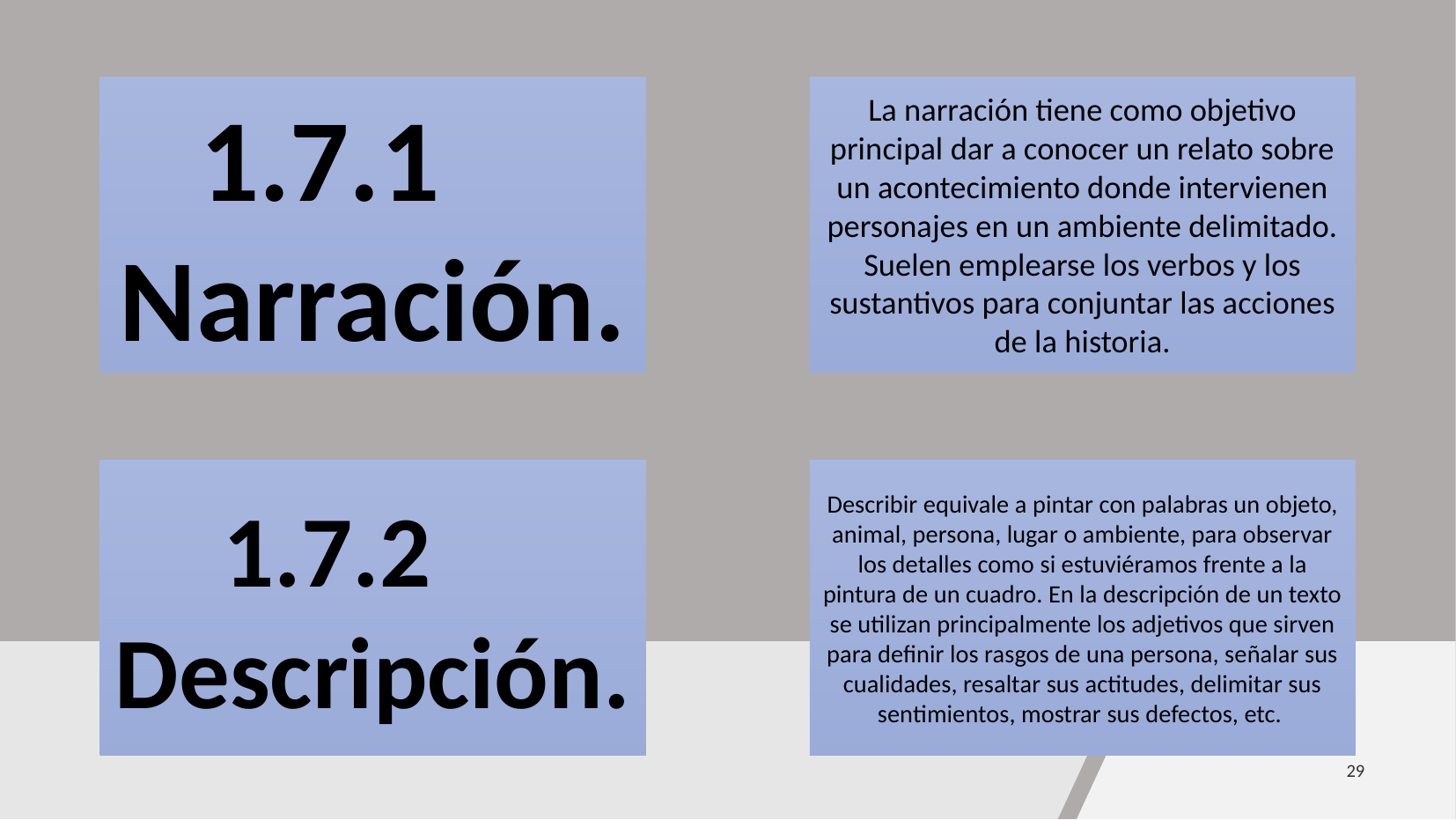

1.7.1     Narración.
La narración tiene como objetivo principal dar a conocer un relato sobre un acontecimiento donde intervienen personajes en un ambiente delimitado. Suelen emplearse los verbos y los sustantivos para conjuntar las acciones de la historia.
1.7.2     Descripción.
Describir equivale a pintar con palabras un objeto, animal, persona, lugar o ambiente, para observar los detalles como si estuviéramos frente a la pintura de un cuadro. En la descripción de un texto se utilizan principalmente los adjetivos que sirven para definir los rasgos de una persona, señalar sus cualidades, resaltar sus actitudes, delimitar sus sentimientos, mostrar sus defectos, etc.

29